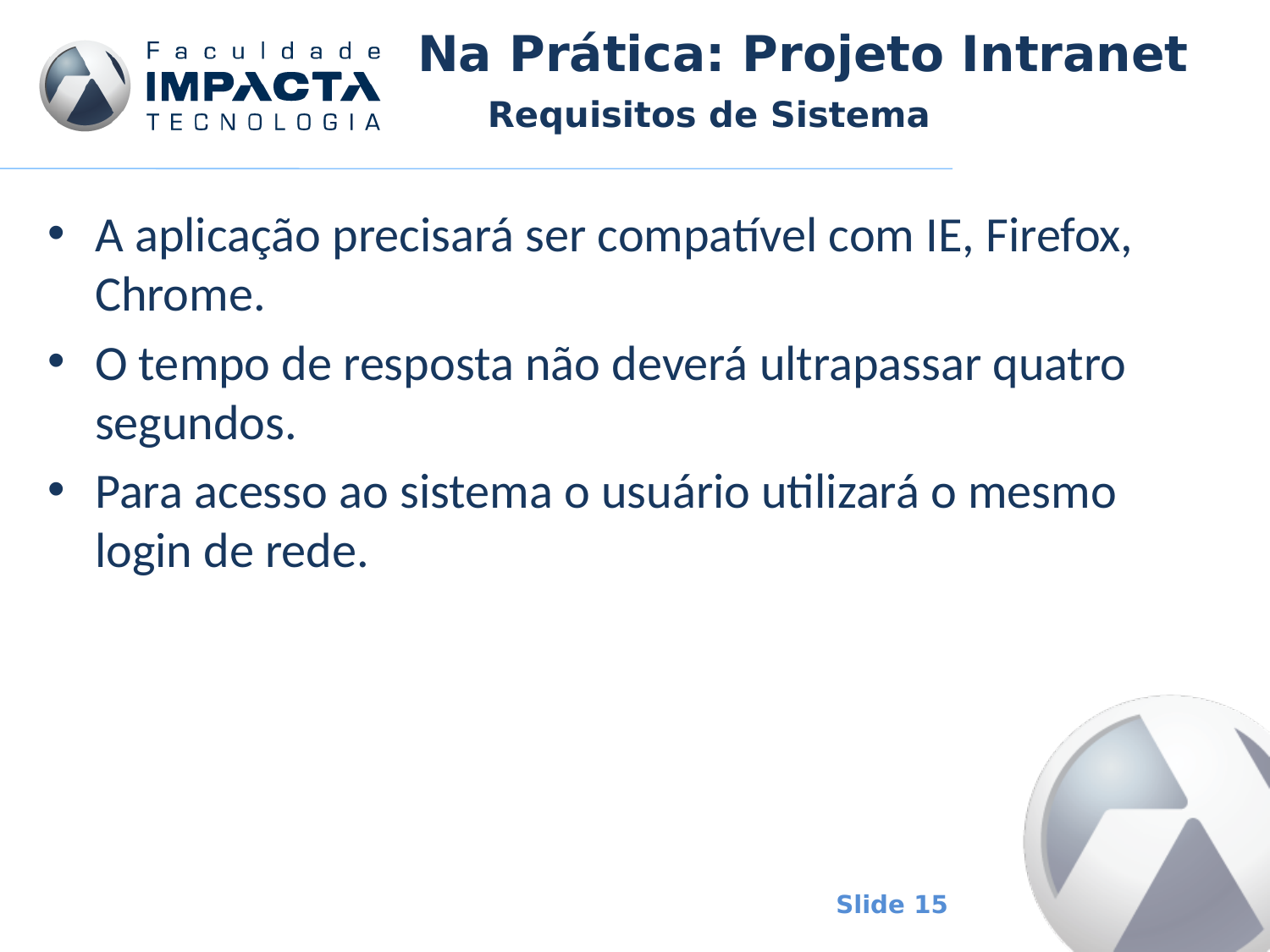

# Na Prática: Projeto Intranet
Requisitos de Sistema
A aplicação precisará ser compatível com IE, Firefox, Chrome.
O tempo de resposta não deverá ultrapassar quatro segundos.
Para acesso ao sistema o usuário utilizará o mesmo login de rede.